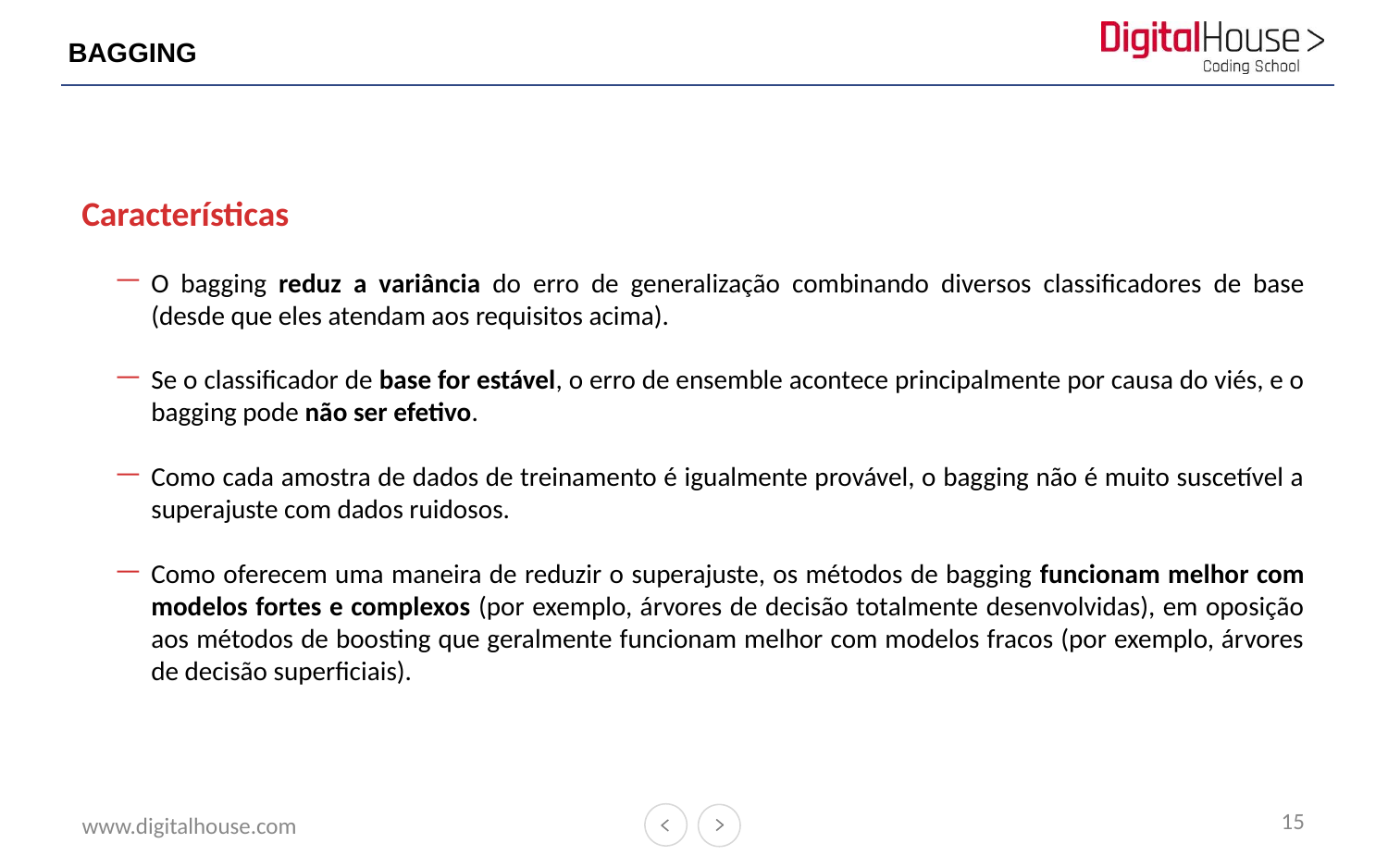

# BAGGING
Características

O bagging reduz a variância do erro de generalização combinando diversos classificadores de base (desde que eles atendam aos requisitos acima).

Se o classificador de base for estável, o erro de ensemble acontece principalmente por causa do viés, e o bagging pode não ser efetivo.

Como cada amostra de dados de treinamento é igualmente provável, o bagging não é muito suscetível a superajuste com dados ruidosos.

Como oferecem uma maneira de reduzir o superajuste, os métodos de bagging funcionam melhor com modelos fortes e complexos (por exemplo, árvores de decisão totalmente desenvolvidas), em oposição aos métodos de boosting que geralmente funcionam melhor com modelos fracos (por exemplo, árvores de decisão superficiais).
15